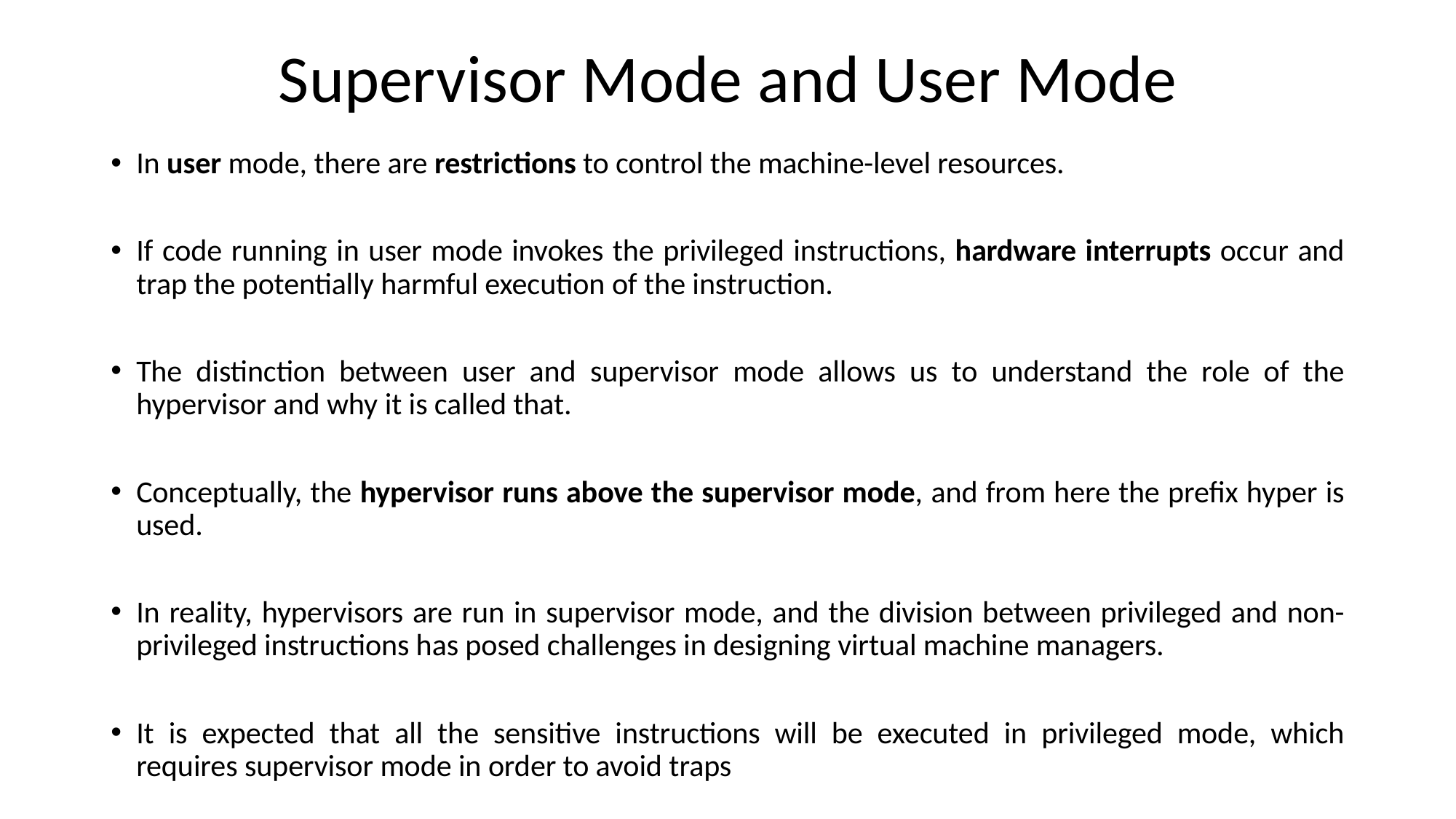

# Supervisor Mode and User Mode
In user mode, there are restrictions to control the machine-level resources.

If code running in user mode invokes the privileged instructions, hardware interrupts occur and trap the potentially harmful execution of the instruction.

The distinction between user and supervisor mode allows us to understand the role of the hypervisor and why it is called that.

Conceptually, the hypervisor runs above the supervisor mode, and from here the prefix hyper is used.

In reality, hypervisors are run in supervisor mode, and the division between privileged and non-privileged instructions has posed challenges in designing virtual machine managers.

It is expected that all the sensitive instructions will be executed in privileged mode, which requires supervisor mode in order to avoid traps